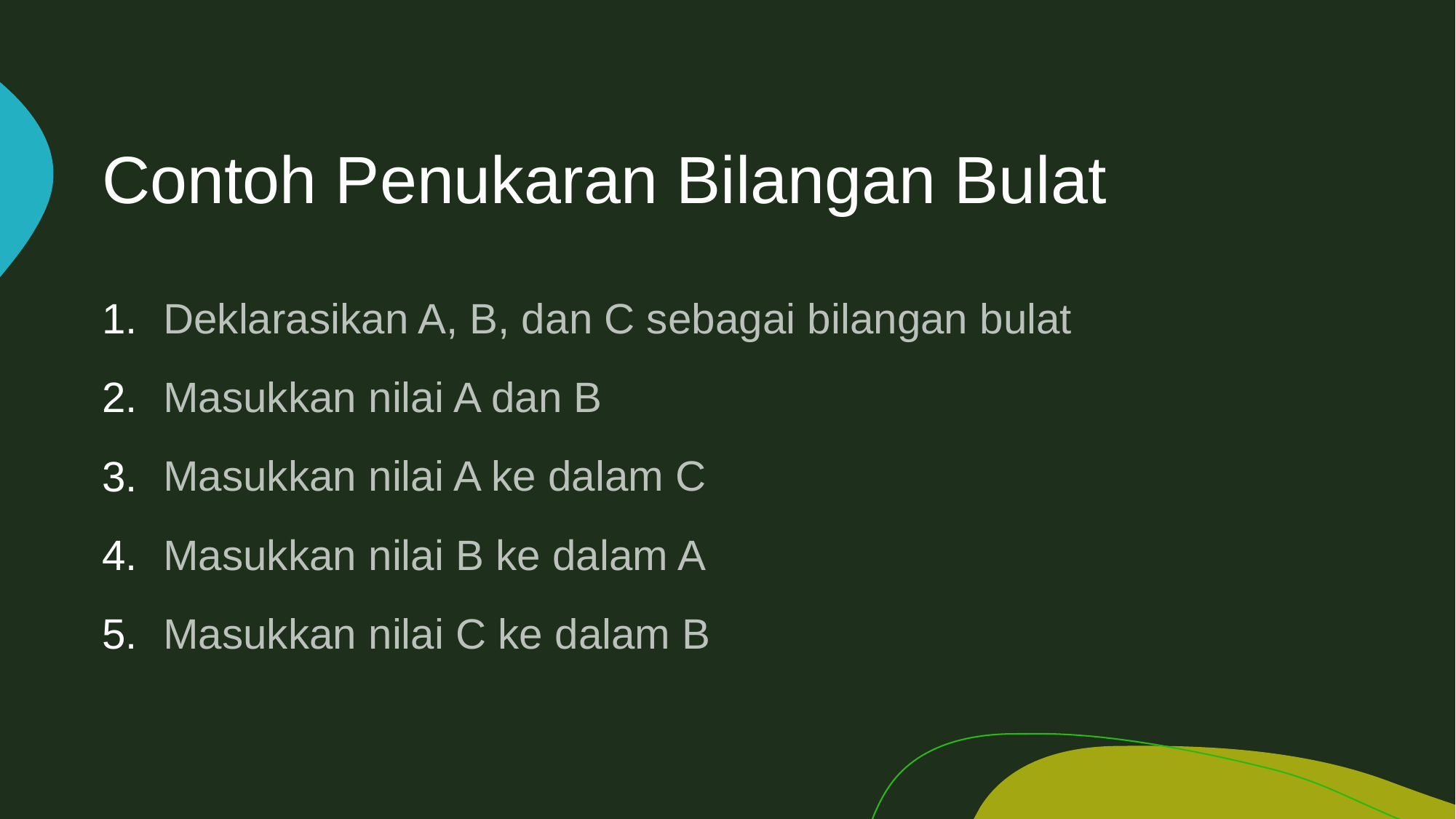

# Contoh Penukaran Bilangan Bulat
Deklarasikan A, B, dan C sebagai bilangan bulat
Masukkan nilai A dan B
Masukkan nilai A ke dalam C
Masukkan nilai B ke dalam A
Masukkan nilai C ke dalam B